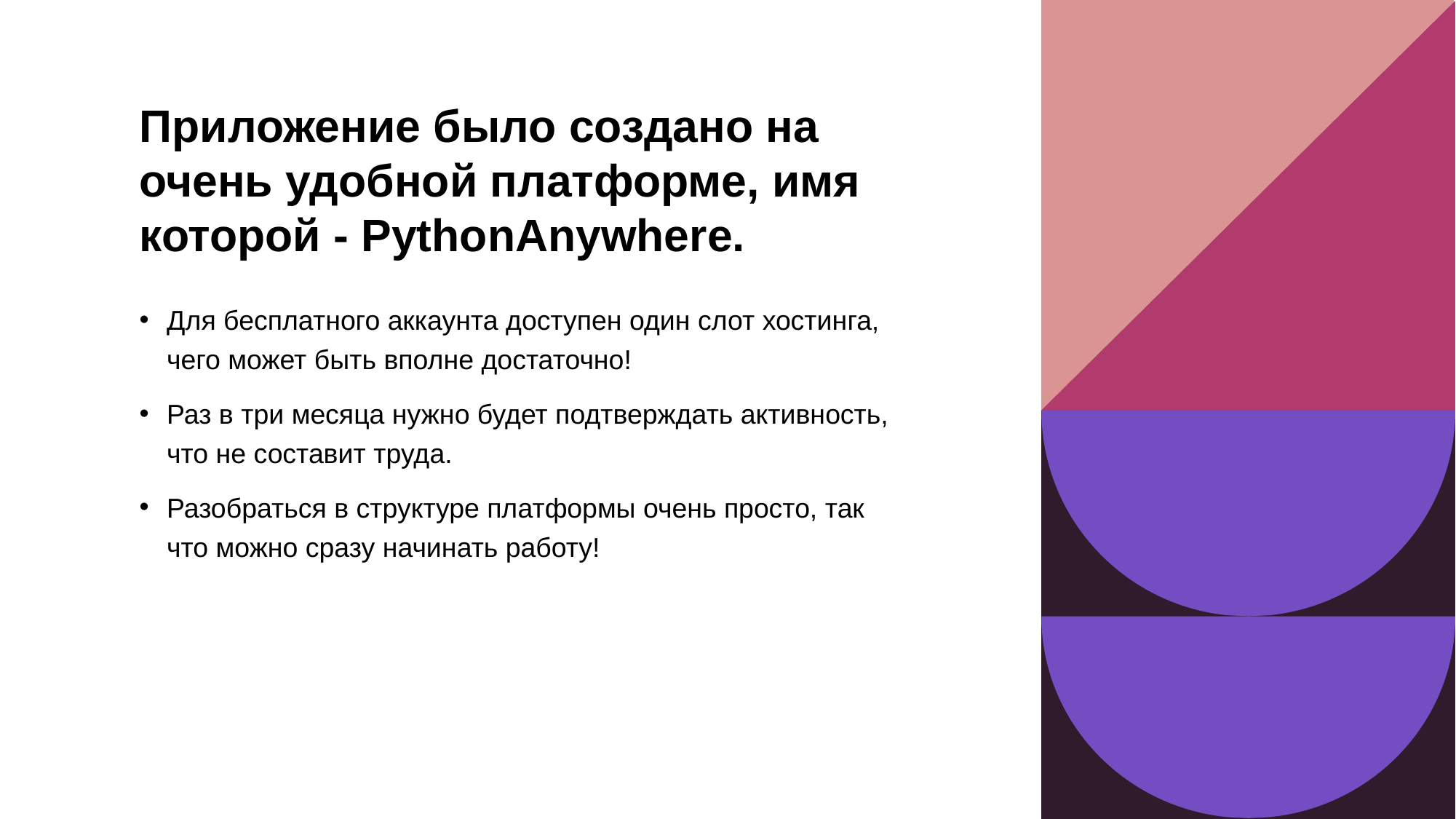

# Приложение было создано на очень удобной платформе, имя которой - PythonAnywhere.
Для бесплатного аккаунта доступен один слот хостинга, чего может быть вполне достаточно!
Раз в три месяца нужно будет подтверждать активность, что не составит труда.
Разобраться в структуре платформы очень просто, так что можно сразу начинать работу!